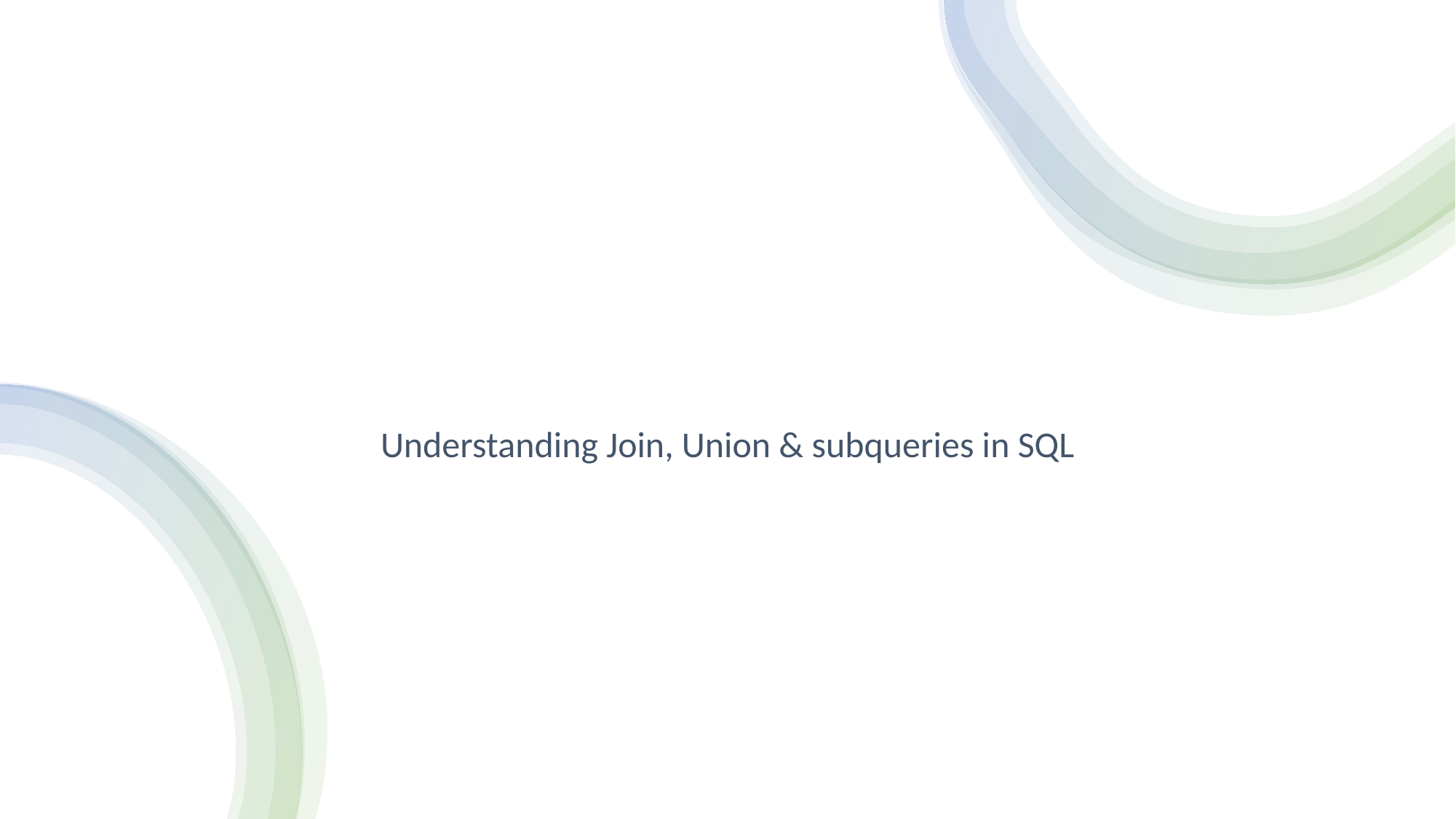

Understanding Join, Union & subqueries in SQL